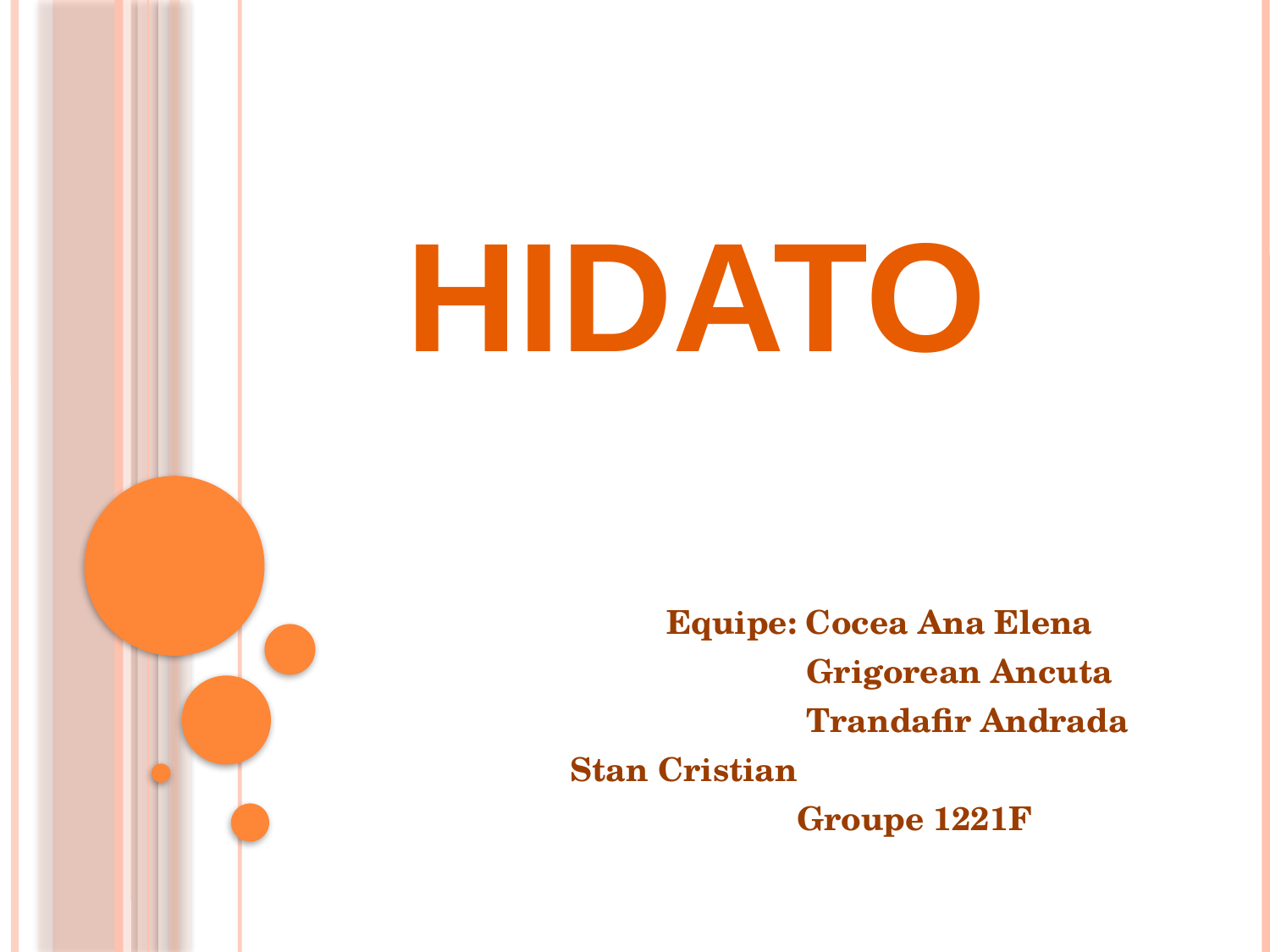

# HIDATO
                                  Equipe: Cocea Ana Elena
                                                 Grigorean Ancuta
                                                 Trandafir Andrada
			           Stan Cristian
                                                Groupe 1221F